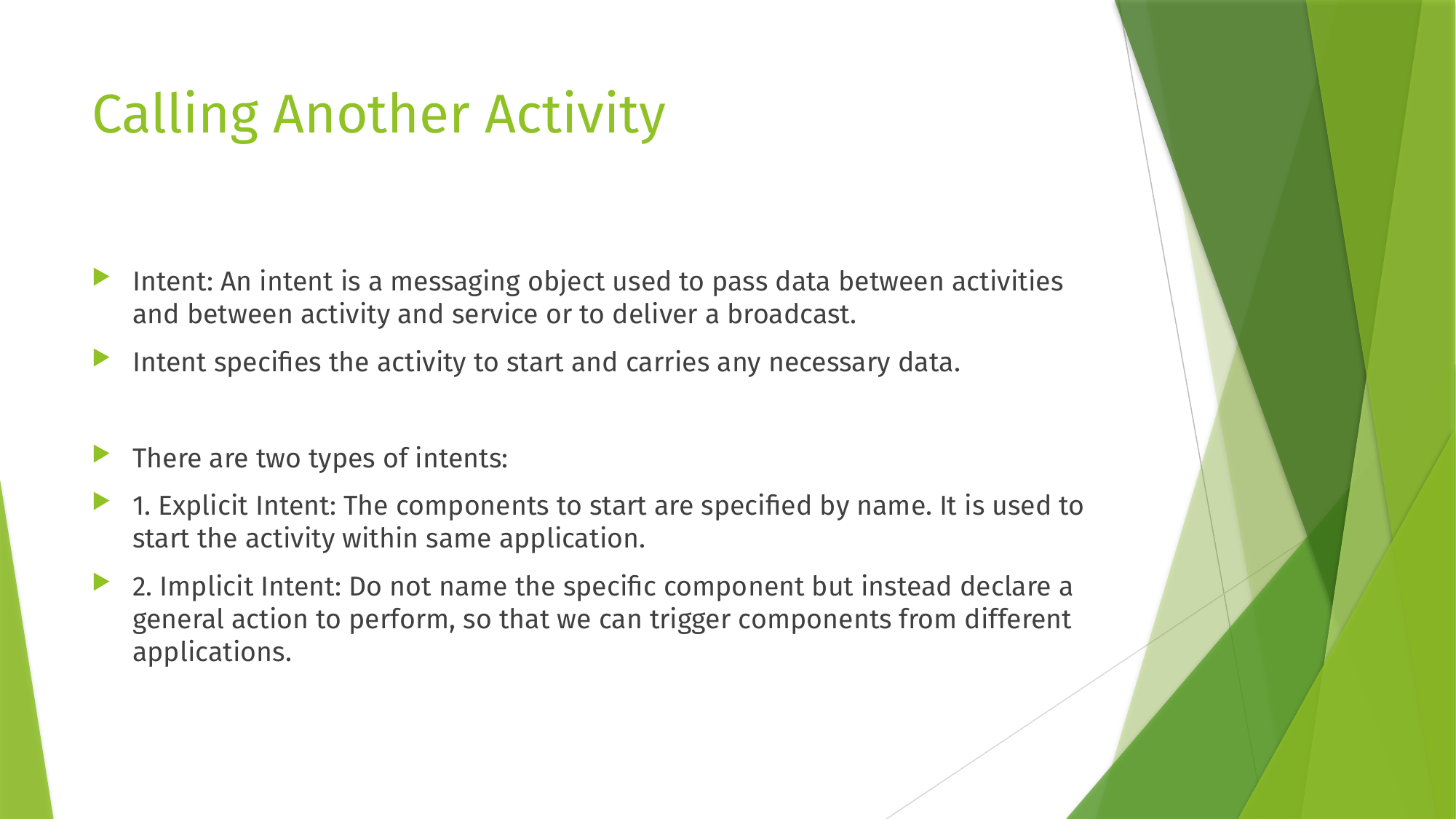

# Calling Another Activity
Intent: An intent is a messaging object used to pass data between activities and between activity and service or to deliver a broadcast.
Intent specifies the activity to start and carries any necessary data.

There are two types of intents:
1. Explicit Intent: The components to start are specified by name. It is used to start the activity within same application.
2. Implicit Intent: Do not name the specific component but instead declare a general action to perform, so that we can trigger components from different applications.